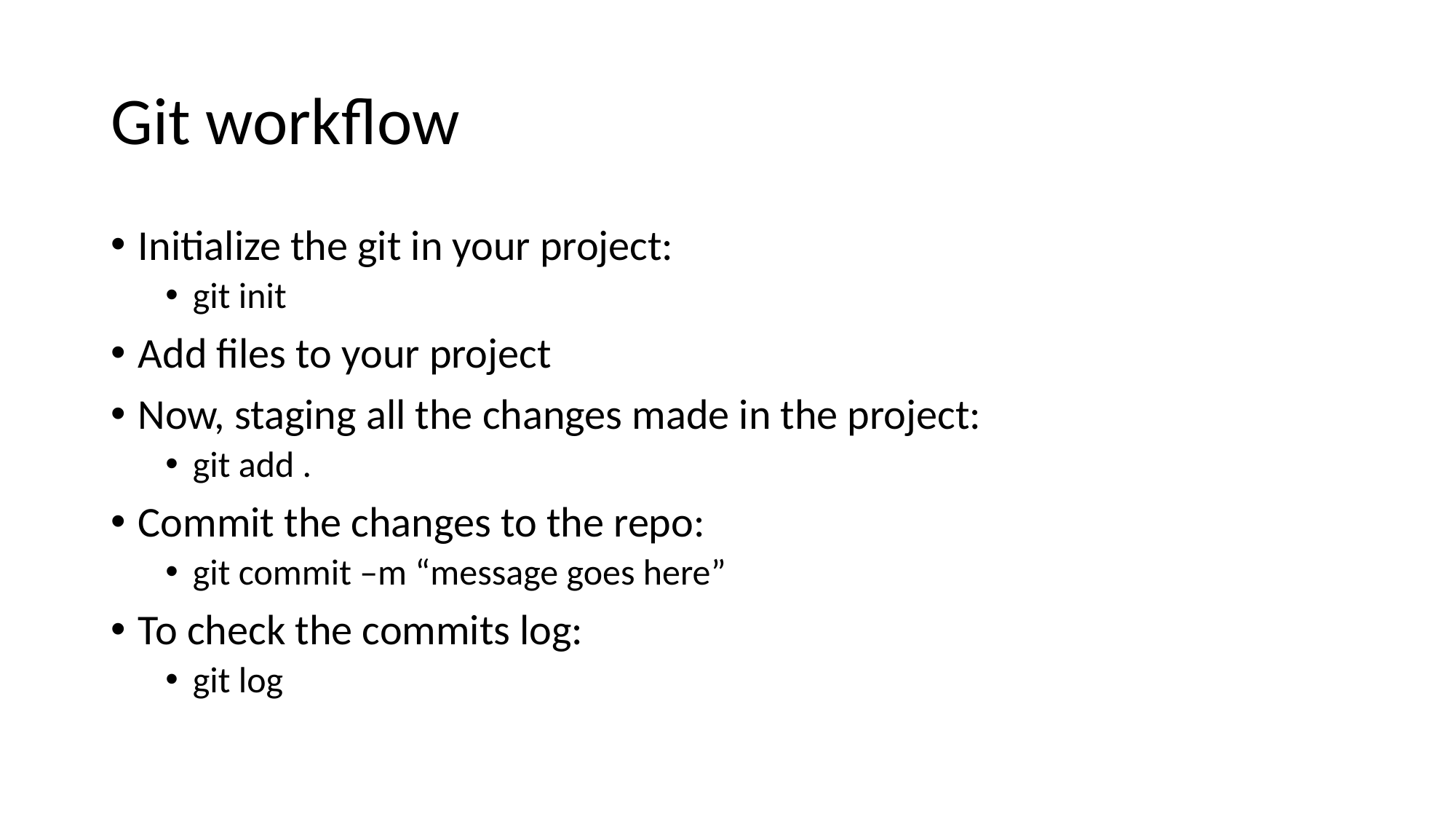

# Git workflow
Initialize the git in your project:
git init
Add files to your project
Now, staging all the changes made in the project:
git add .
Commit the changes to the repo:
git commit –m “message goes here”
To check the commits log:
git log